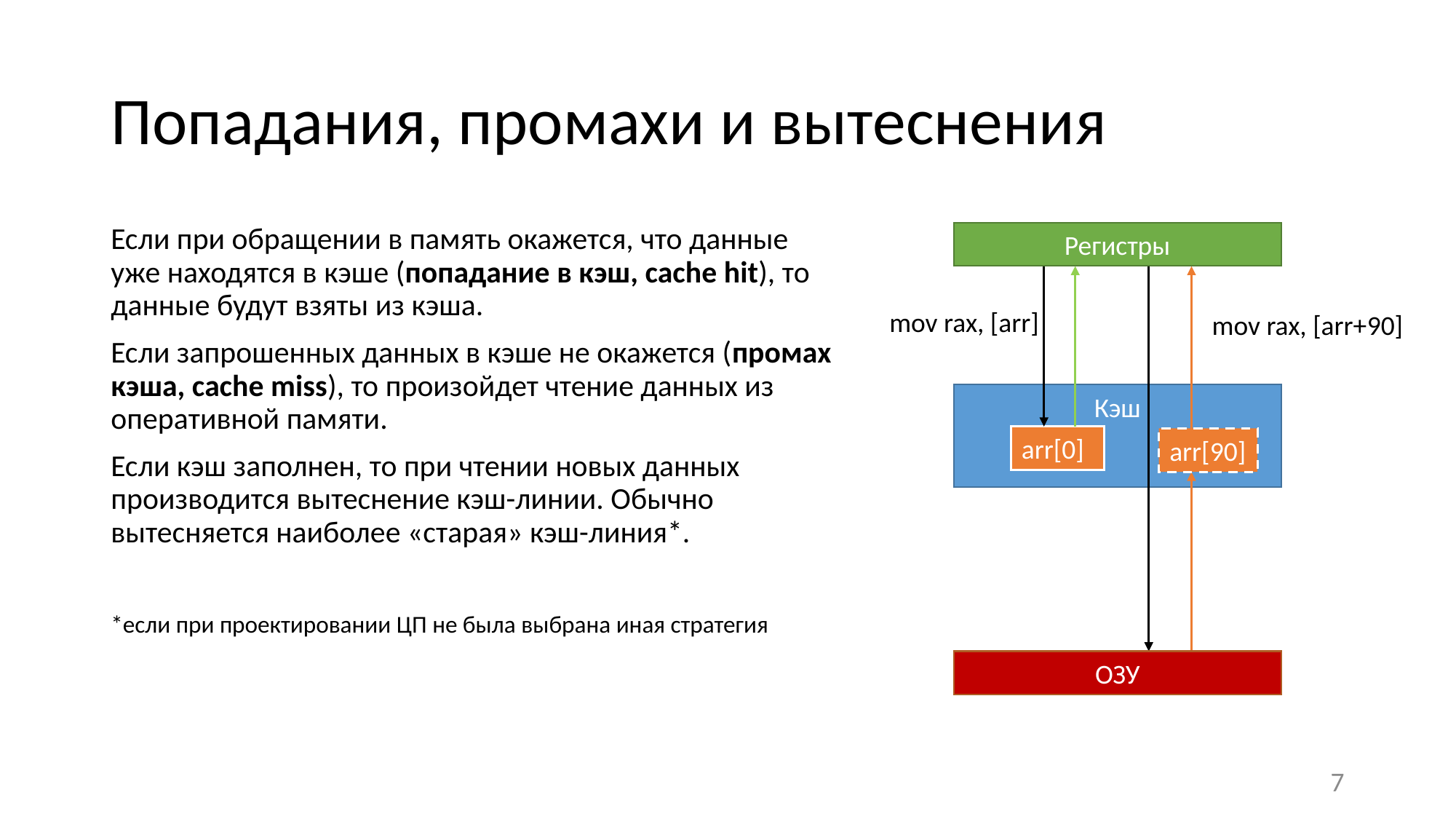

# Попадания, промахи и вытеснения
Если при обращении в память окажется, что данные уже находятся в кэше (попадание в кэш, cache hit), то данные будут взяты из кэша.
Если запрошенных данных в кэше не окажется (промах кэша, cache miss), то произойдет чтение данных из оперативной памяти.
Если кэш заполнен, то при чтении новых данных производится вытеснение кэш-линии. Обычно вытесняется наиболее «старая» кэш-линия*.

*если при проектировании ЦП не была выбрана иная стратегия

Регистры
mov rax, [arr]
mov rax, [arr+90]
Кэш
arr[0]
arr[90]
ОЗУ
7